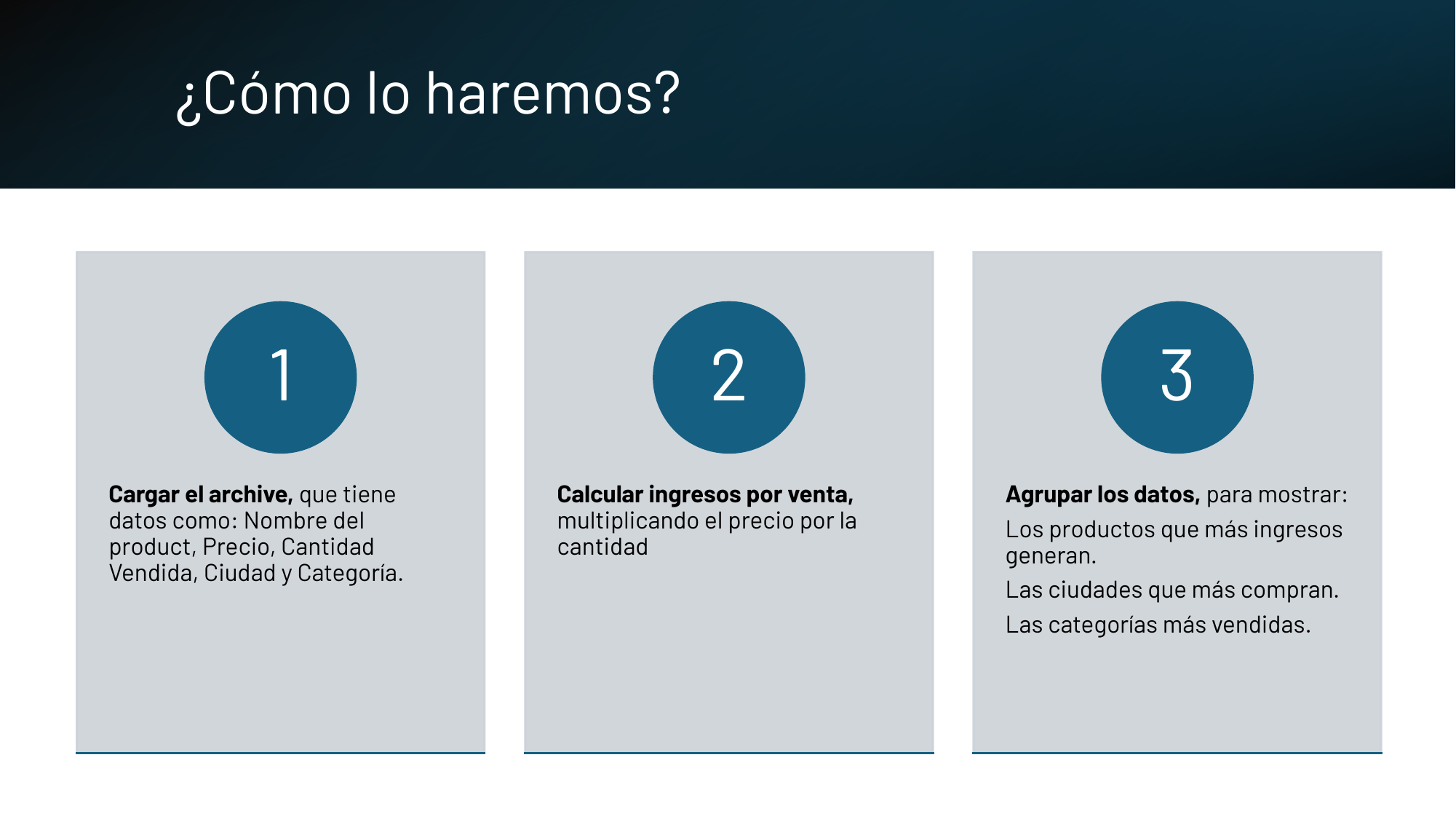

# ¿Cómo lo haremos?
Cargar el archive, que tiene datos como: Nombre del product, Precio, Cantidad Vendida, Ciudad y Categoría.
1
Calcular ingresos por venta, multiplicando el precio por la cantidad
2
Agrupar los datos, para mostrar:
Los productos que más ingresos generan.
Las ciudades que más compran.
Las categorías más vendidas.
3